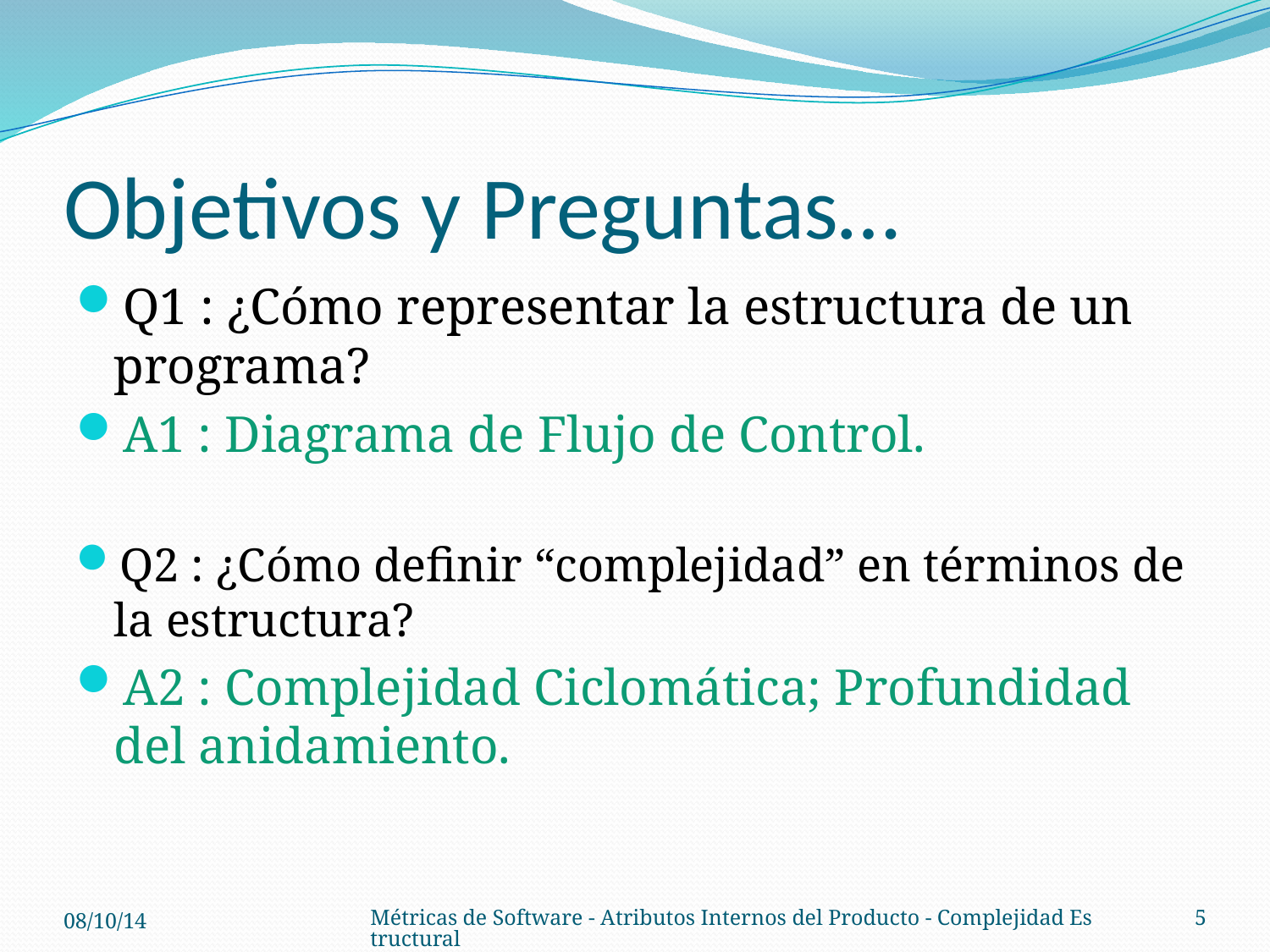

# Objetivos y Preguntas…
Q1 : ¿Cómo representar la estructura de un programa?
A1 : Diagrama de Flujo de Control.

Q2 : ¿Cómo definir “complejidad” en términos de la estructura?
A2 : Complejidad Ciclomática; Profundidad del anidamiento.
08/10/14
Métricas de Software - Atributos Internos del Producto - Complejidad Estructural
5